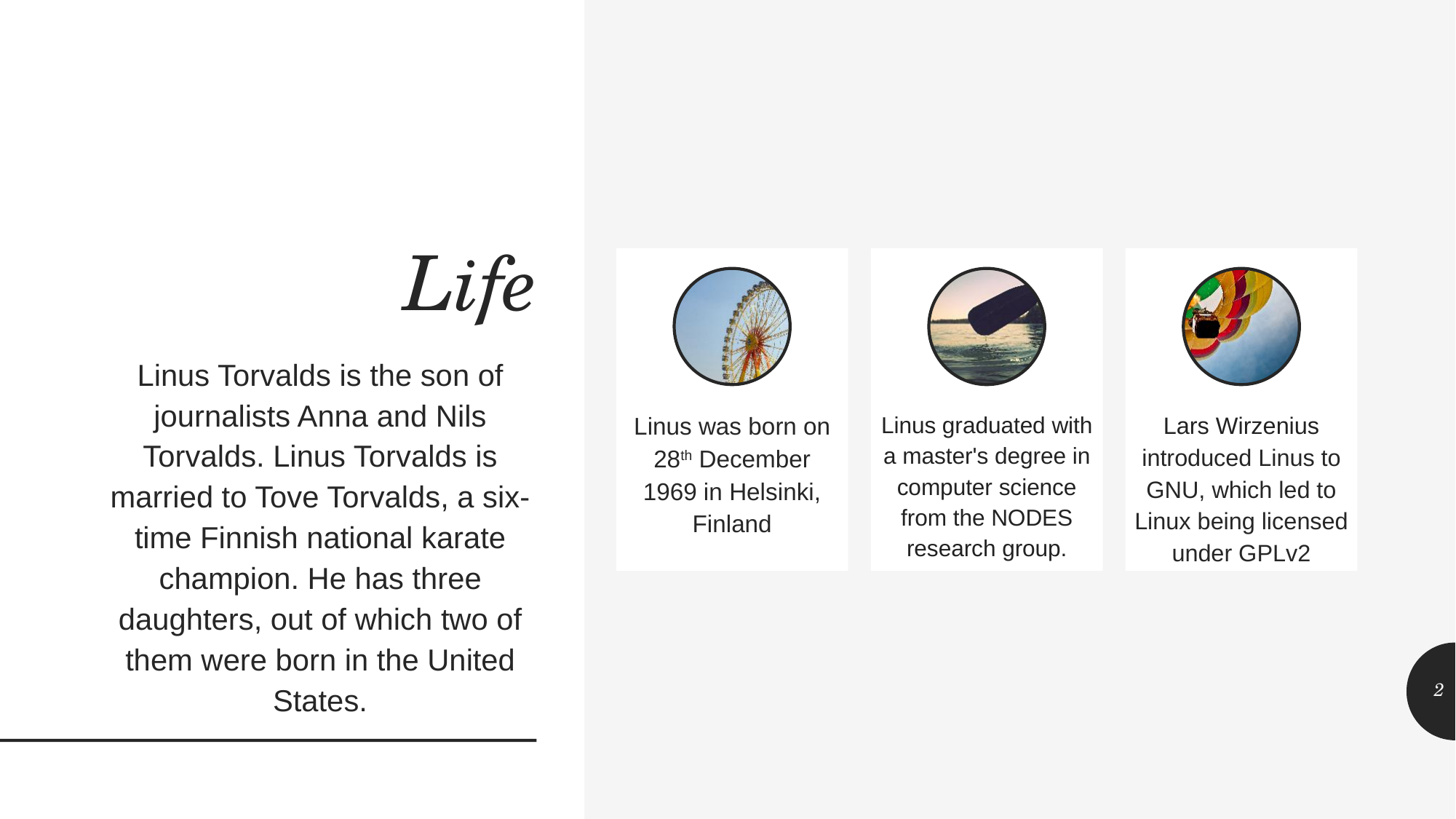

Life
Linus was born on 28th December 1969 in Helsinki, Finland
Linus graduated with a master's degree in computer science from the NODES research group.
Lars Wirzenius introduced Linus to GNU, which led to Linux being licensed under GPLv2

Linus Torvalds is the son of journalists Anna and Nils Torvalds. Linus Torvalds is married to Tove Torvalds, a six-time Finnish national karate champion. He has three daughters, out of which two of them were born in the United States.
2